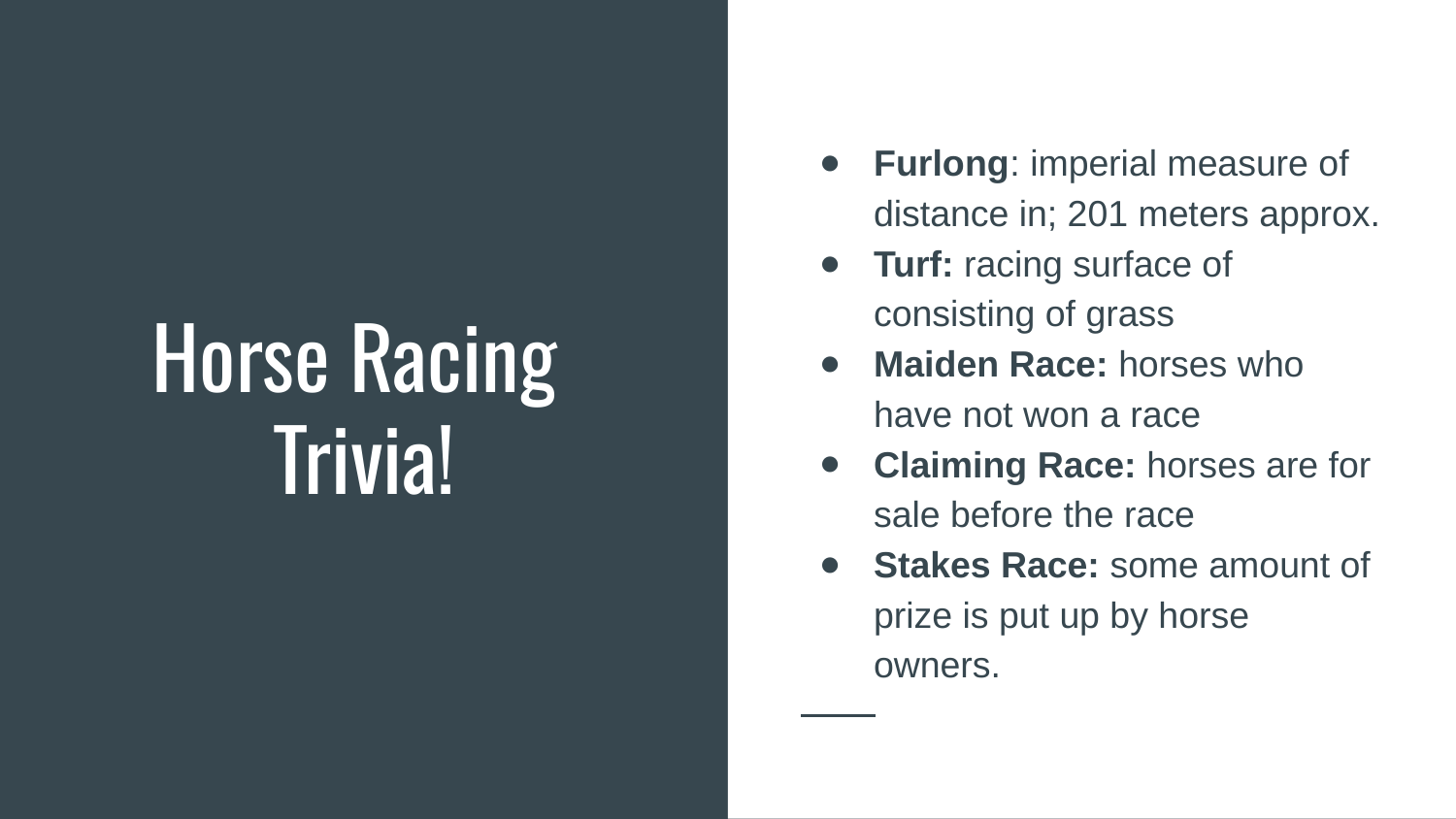

Furlong: imperial measure of distance in; 201 meters approx.
Turf: racing surface of consisting of grass
Maiden Race: horses who have not won a race
Claiming Race: horses are for sale before the race
Stakes Race: some amount of prize is put up by horse owners.
# Horse Racing
Trivia!